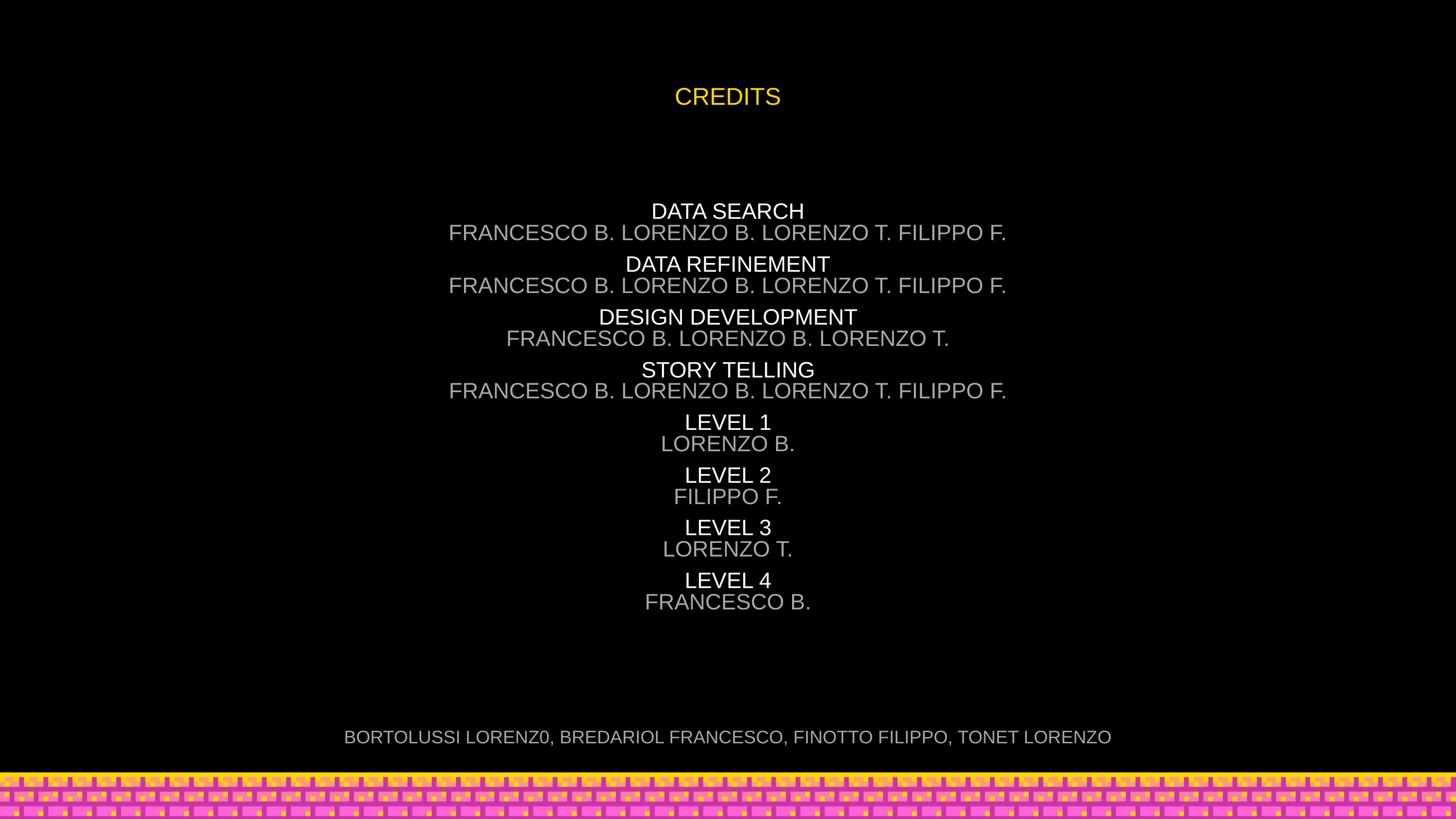

CREDITS
DATA SEARCH
FRANCESCO B. LORENZO B. LORENZO T. FILIPPO F.
DATA REFINEMENT
FRANCESCO B. LORENZO B. LORENZO T. FILIPPO F.
DESIGN DEVELOPMENT
FRANCESCO B. LORENZO B. LORENZO T.
STORY TELLING
FRANCESCO B. LORENZO B. LORENZO T. FILIPPO F.
LEVEL 1
LORENZO B.
LEVEL 2
FILIPPO F.
LEVEL 3
LORENZO T.
LEVEL 4
FRANCESCO B.
BORTOLUSSI LORENZ0, BREDARIOL FRANCESCO, FINOTTO FILIPPO, TONET LORENZO